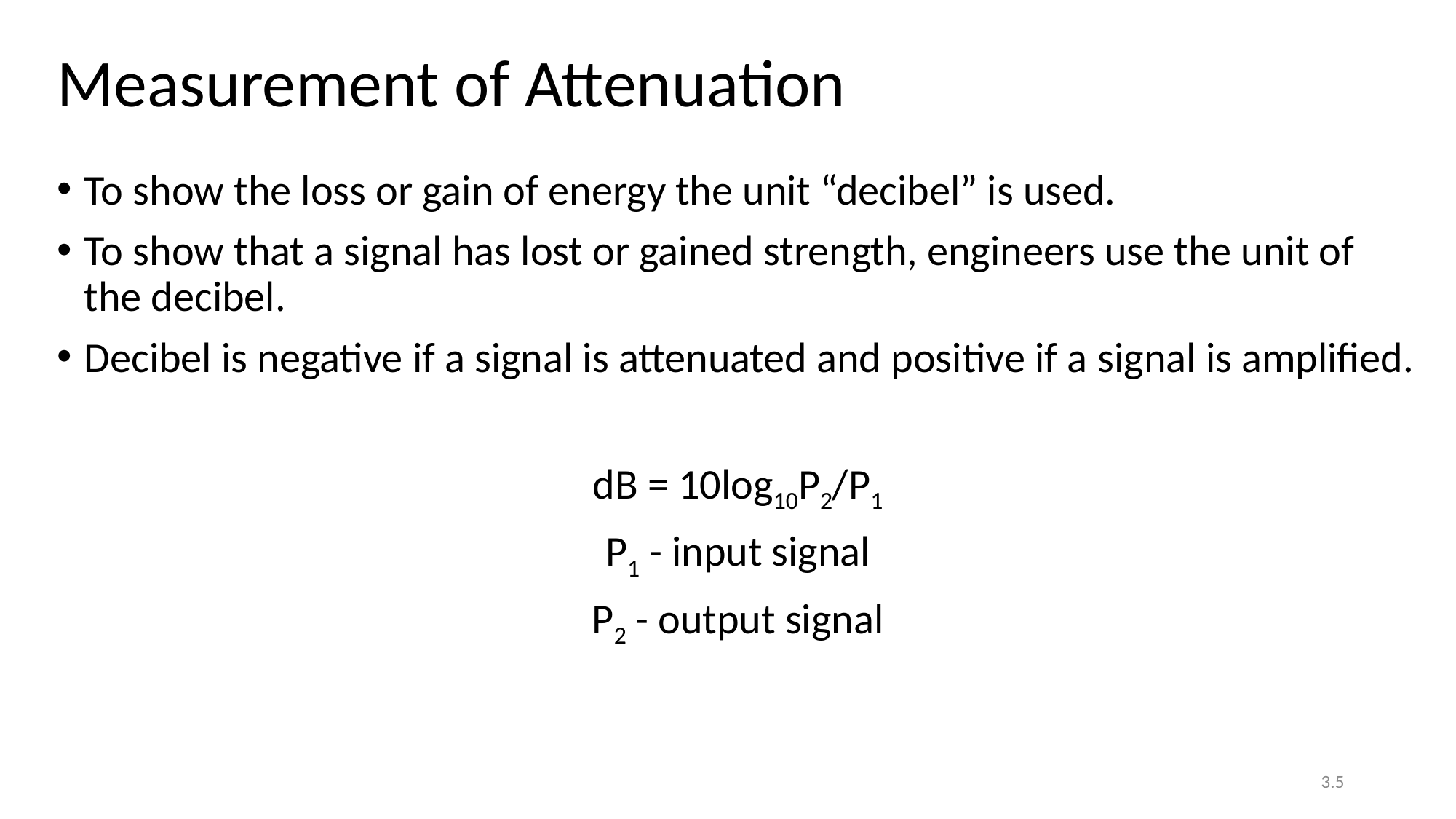

# Measurement of Attenuation
To show the loss or gain of energy the unit “decibel” is used.
To show that a signal has lost or gained strength, engineers use the unit of the decibel.
Decibel is negative if a signal is attenuated and positive if a signal is amplified.

dB = 10log10P2/P1
P1 - input signal
P2 - output signal
3.5